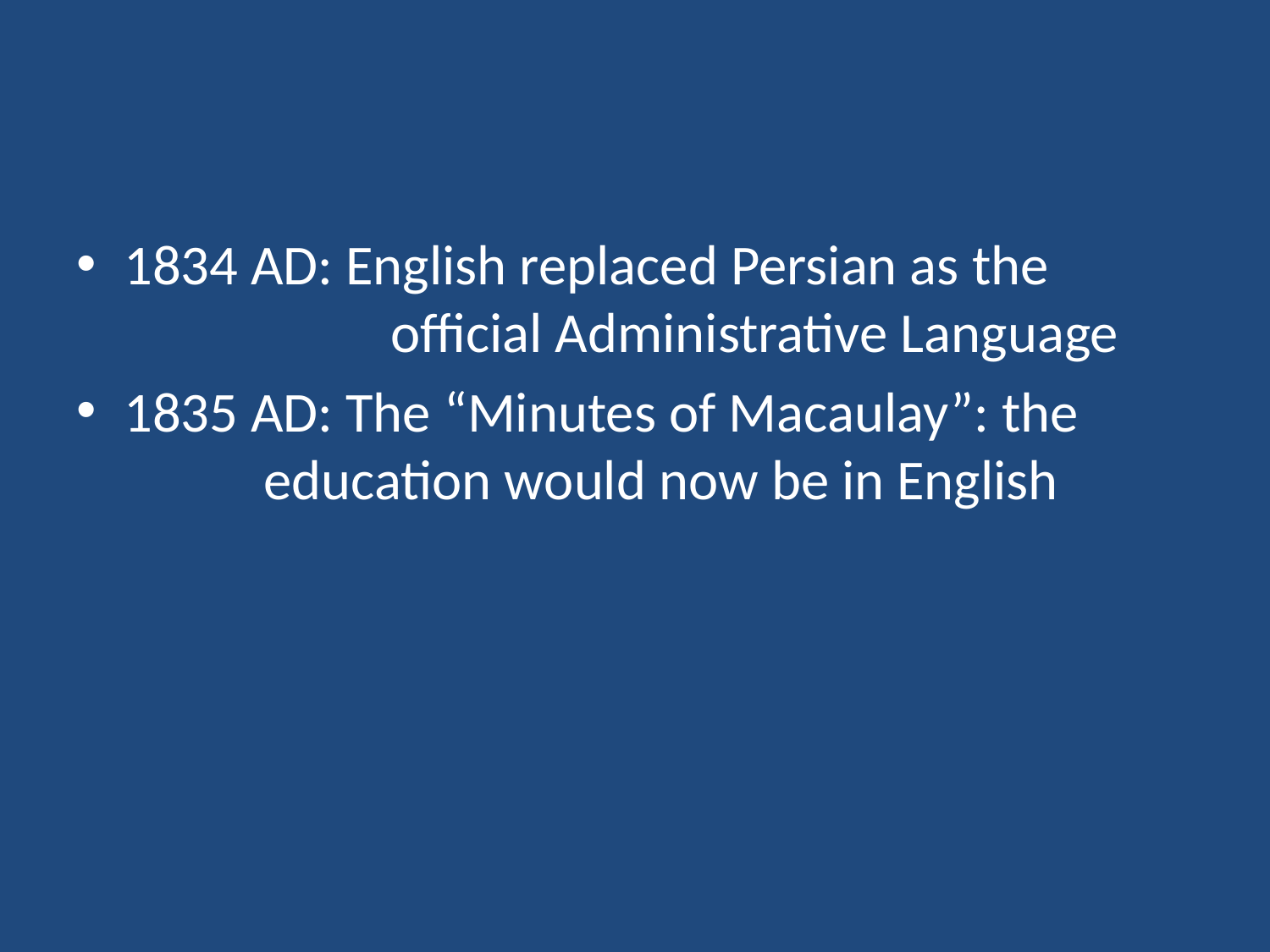

#
1834 AD: English replaced Persian as the 			 official Administrative Language
1835 AD: The “Minutes of Macaulay”: the 		 education would now be in English